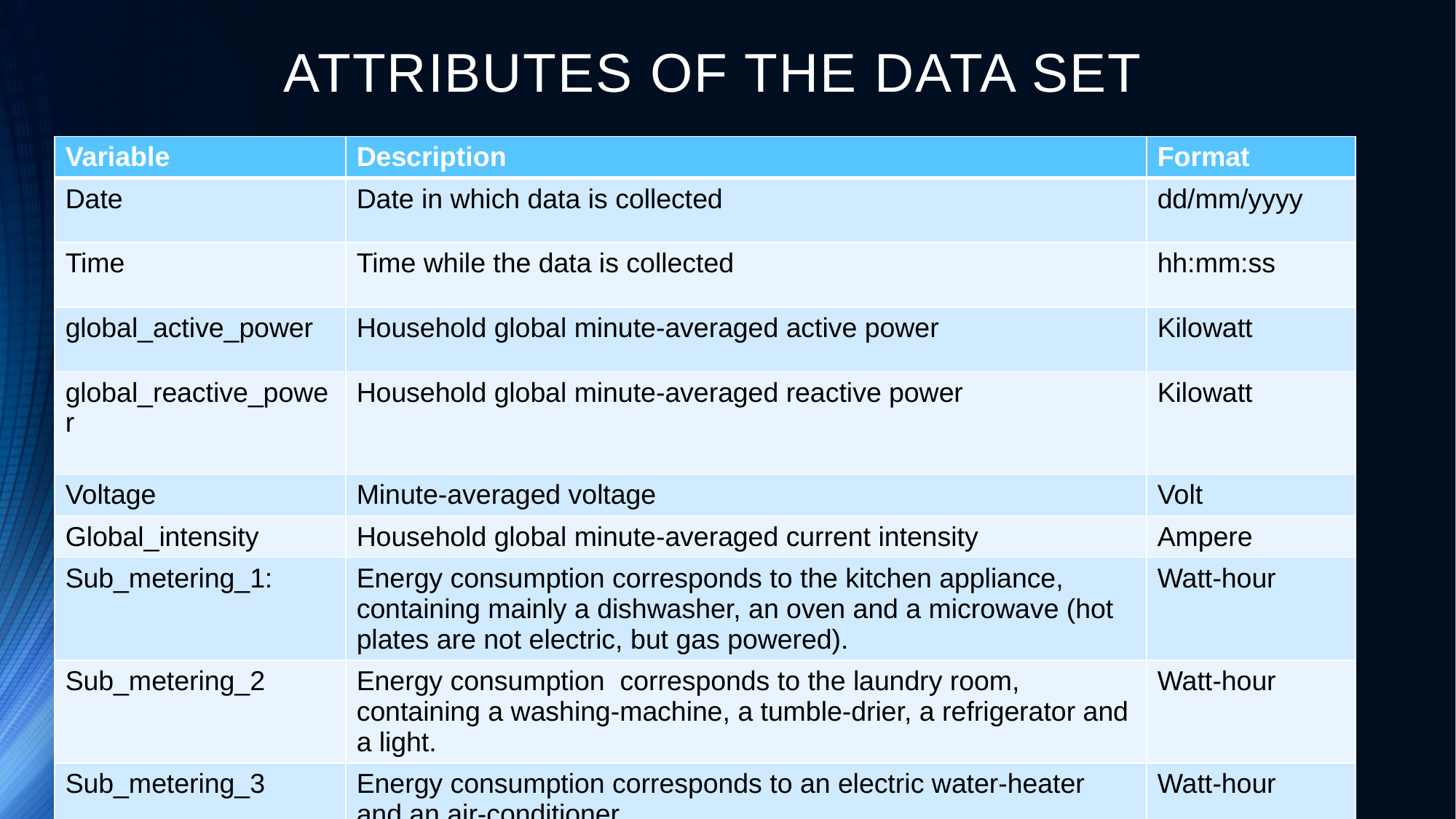

# ATTRIBUTES OF THE DATA SET
| Variable | Description | Format |
| --- | --- | --- |
| Date | Date in which data is collected | dd/mm/yyyy |
| Time | Time while the data is collected | hh:mm:ss |
| global\_active\_power | Household global minute-averaged active power | Kilowatt |
| global\_reactive\_power | Household global minute-averaged reactive power | Kilowatt |
| Voltage | Minute-averaged voltage | Volt |
| Global\_intensity | Household global minute-averaged current intensity | Ampere |
| Sub\_metering\_1: | Energy consumption corresponds to the kitchen appliance, containing mainly a dishwasher, an oven and a microwave (hot plates are not electric, but gas powered). | Watt-hour |
| Sub\_metering\_2 | Energy consumption corresponds to the laundry room, containing a washing-machine, a tumble-drier, a refrigerator and a light. | Watt-hour |
| Sub\_metering\_3 | Energy consumption corresponds to an electric water-heater and an air-conditioner. | Watt-hour |